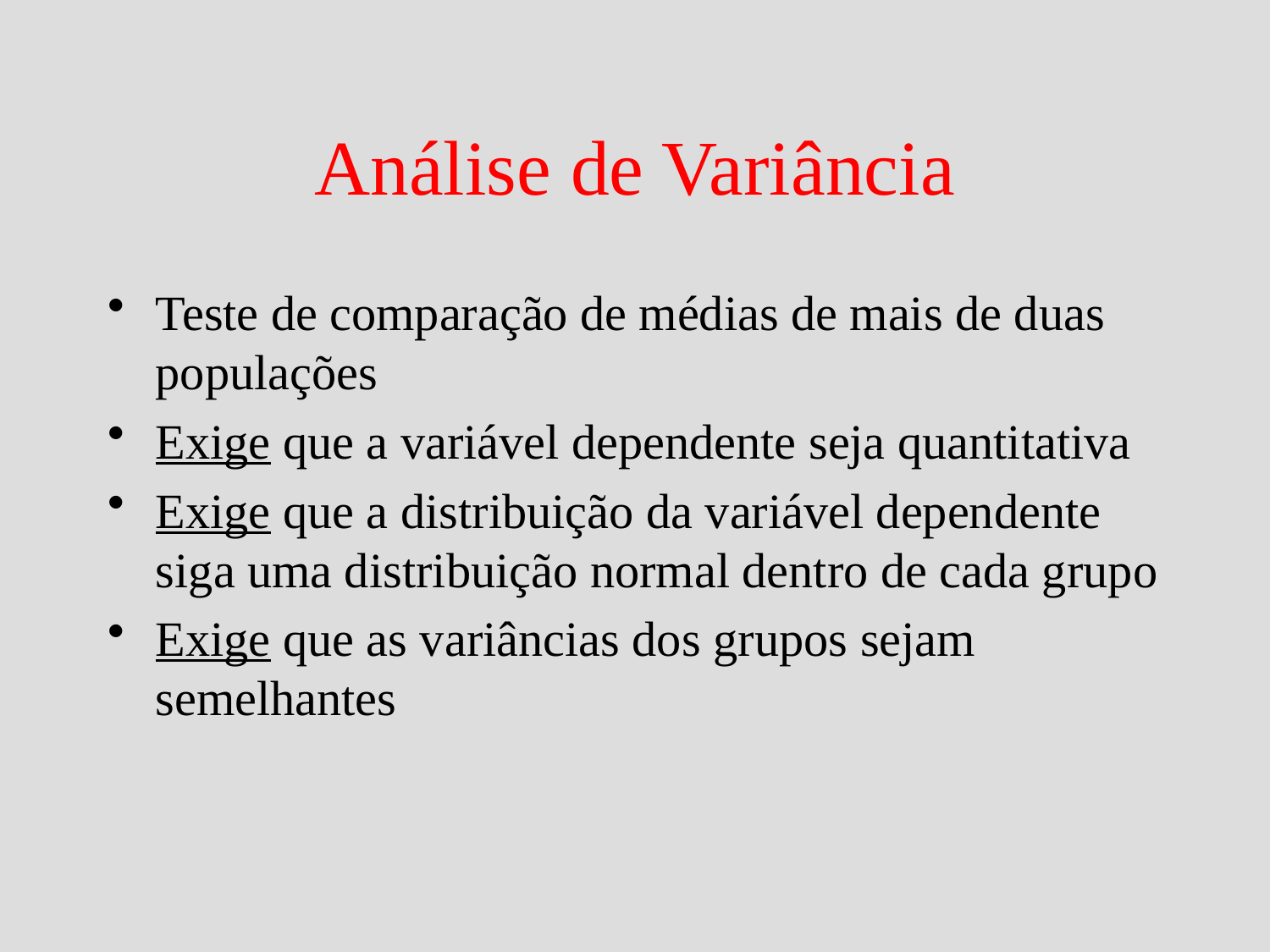

# Análise de Variância
Teste de comparação de médias de mais de duas populações
Exige que a variável dependente seja quantitativa
Exige que a distribuição da variável dependente siga uma distribuição normal dentro de cada grupo
Exige que as variâncias dos grupos sejam semelhantes